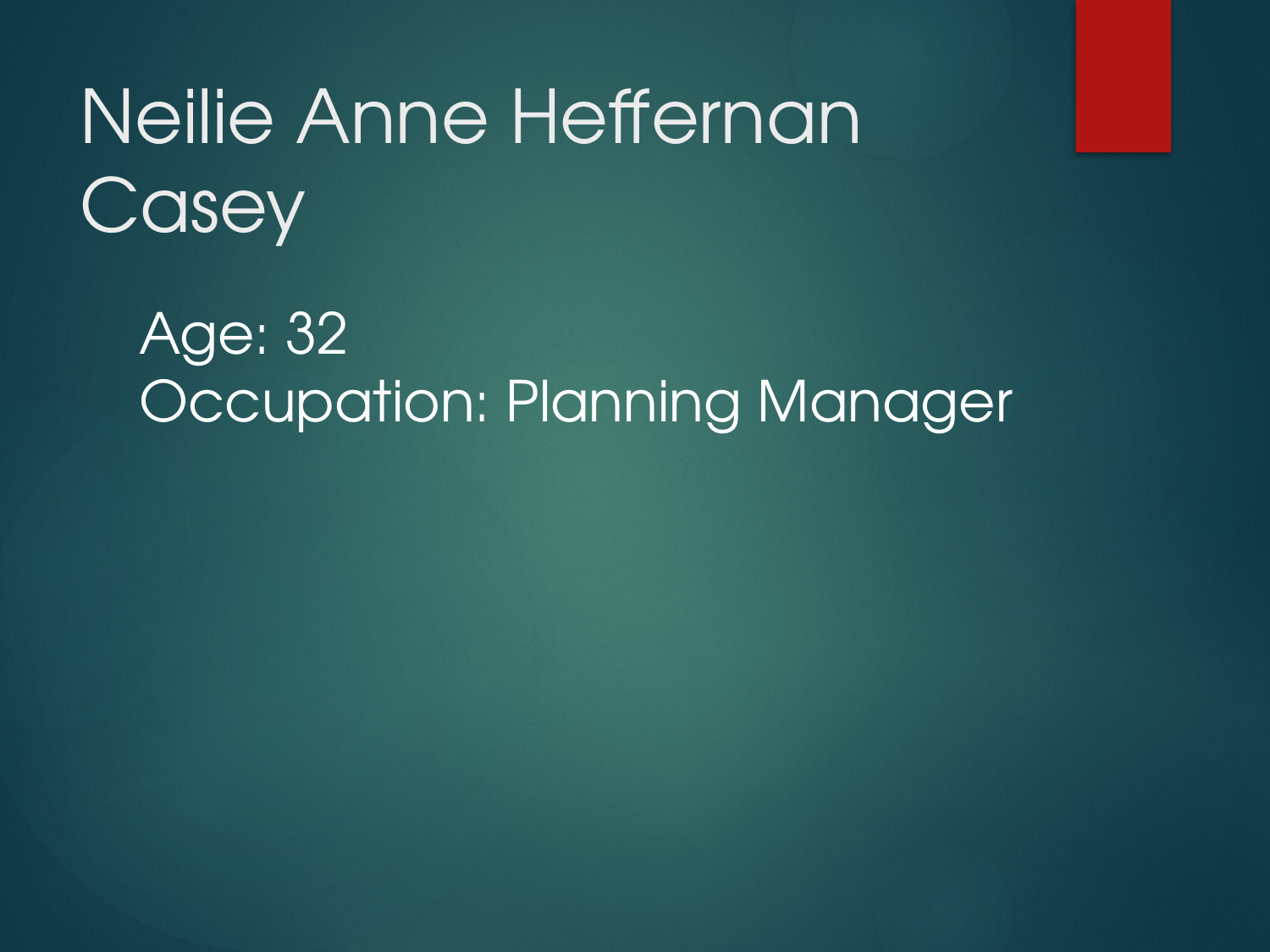

# Neilie Anne Heffernan Casey

Age: 32
Occupation: Planning Manager